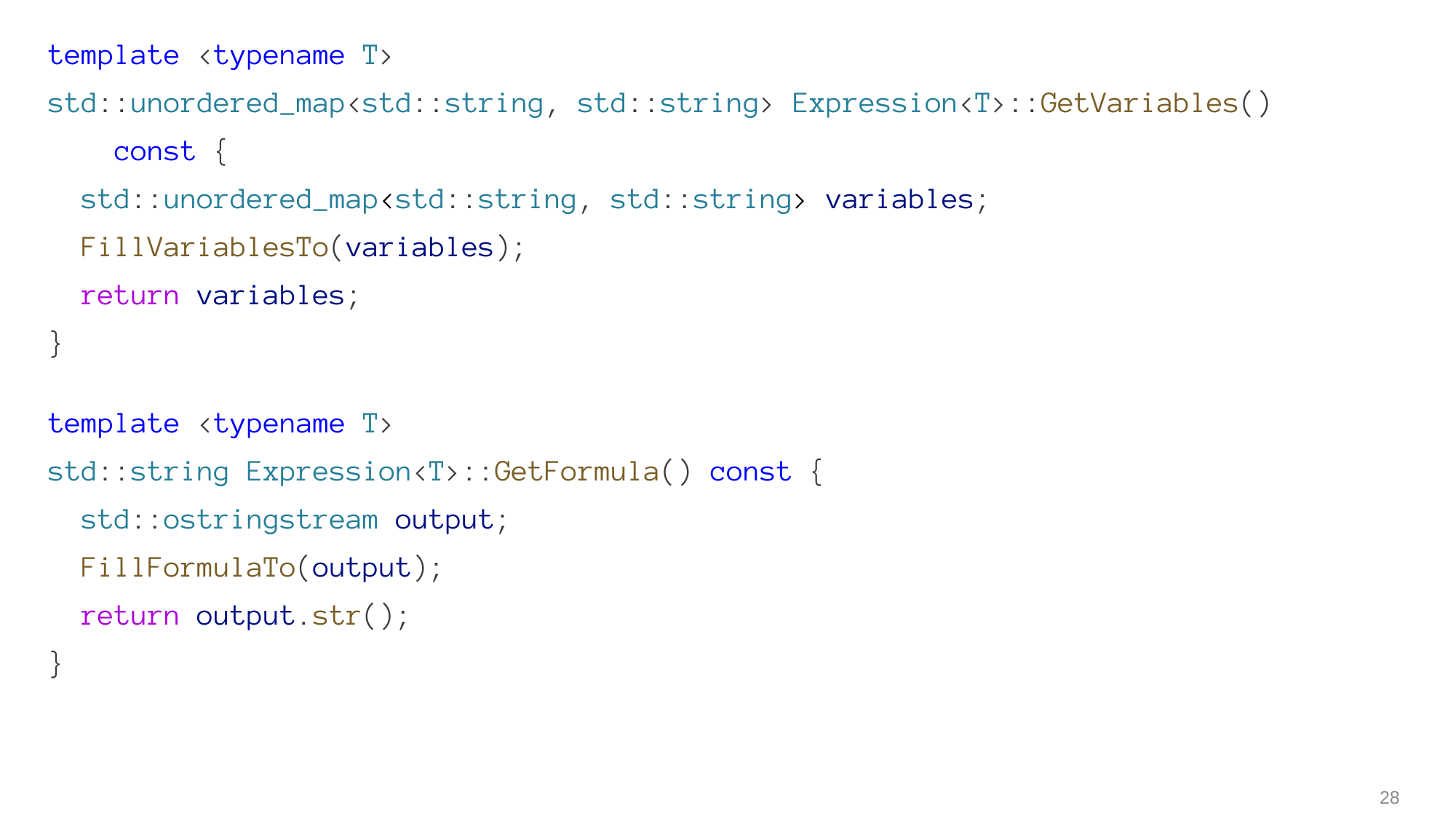

template <typename T>
std::unordered_map<std::string, std::string> Expression<T>::GetVariables()
    const {
  std::unordered_map<std::string, std::string> variables;
  FillVariablesTo(variables);
  return variables;
}
template <typename T>
std::string Expression<T>::GetFormula() const {
  std::ostringstream output;
  FillFormulaTo(output);
  return output.str();
}

28